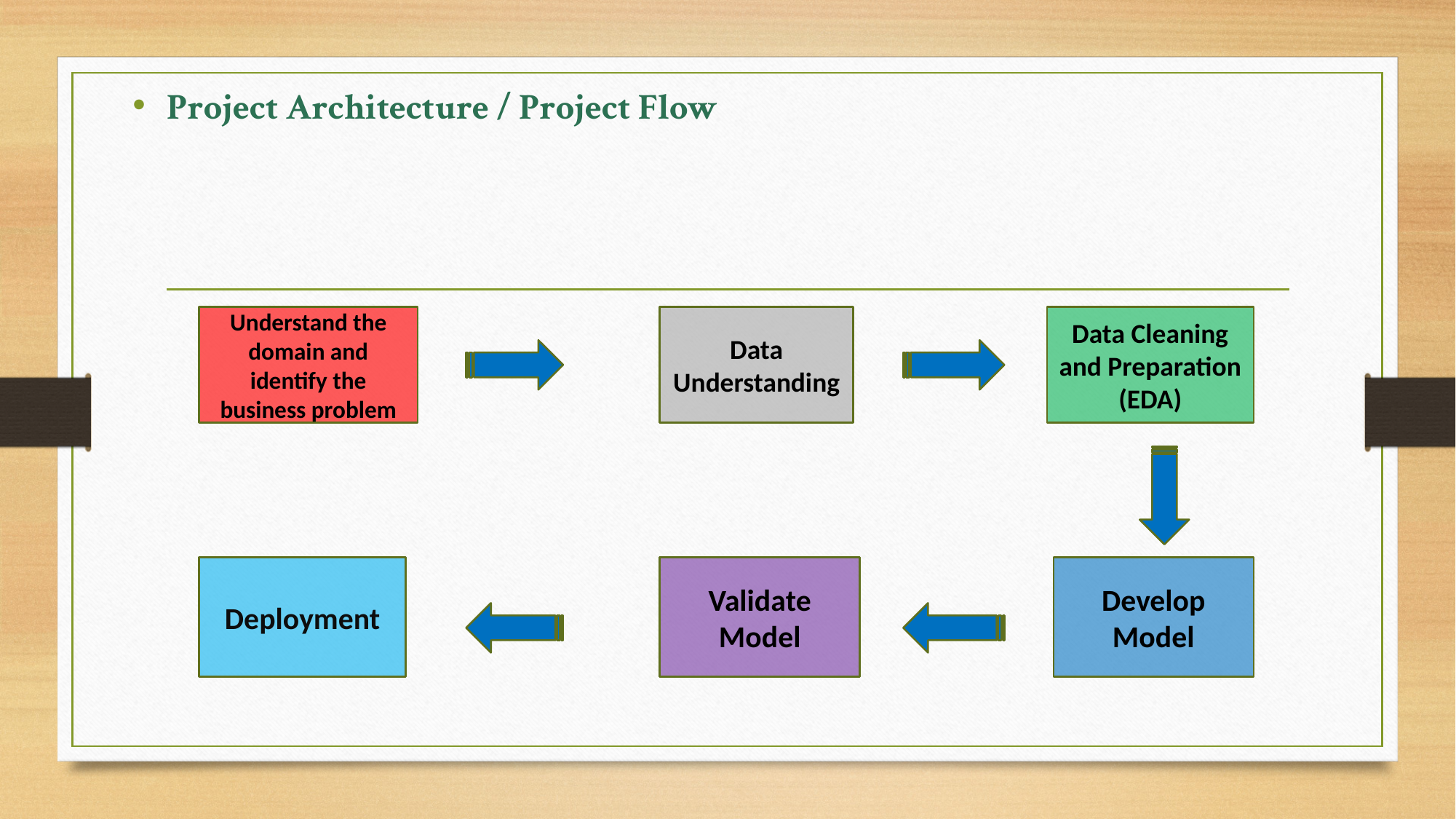

Project Architecture / Project Flow

Understand the domain and identify the business problem
Data Understanding
Data Cleaning and Preparation
(EDA)

Deployment
Validate Model
Develop Model